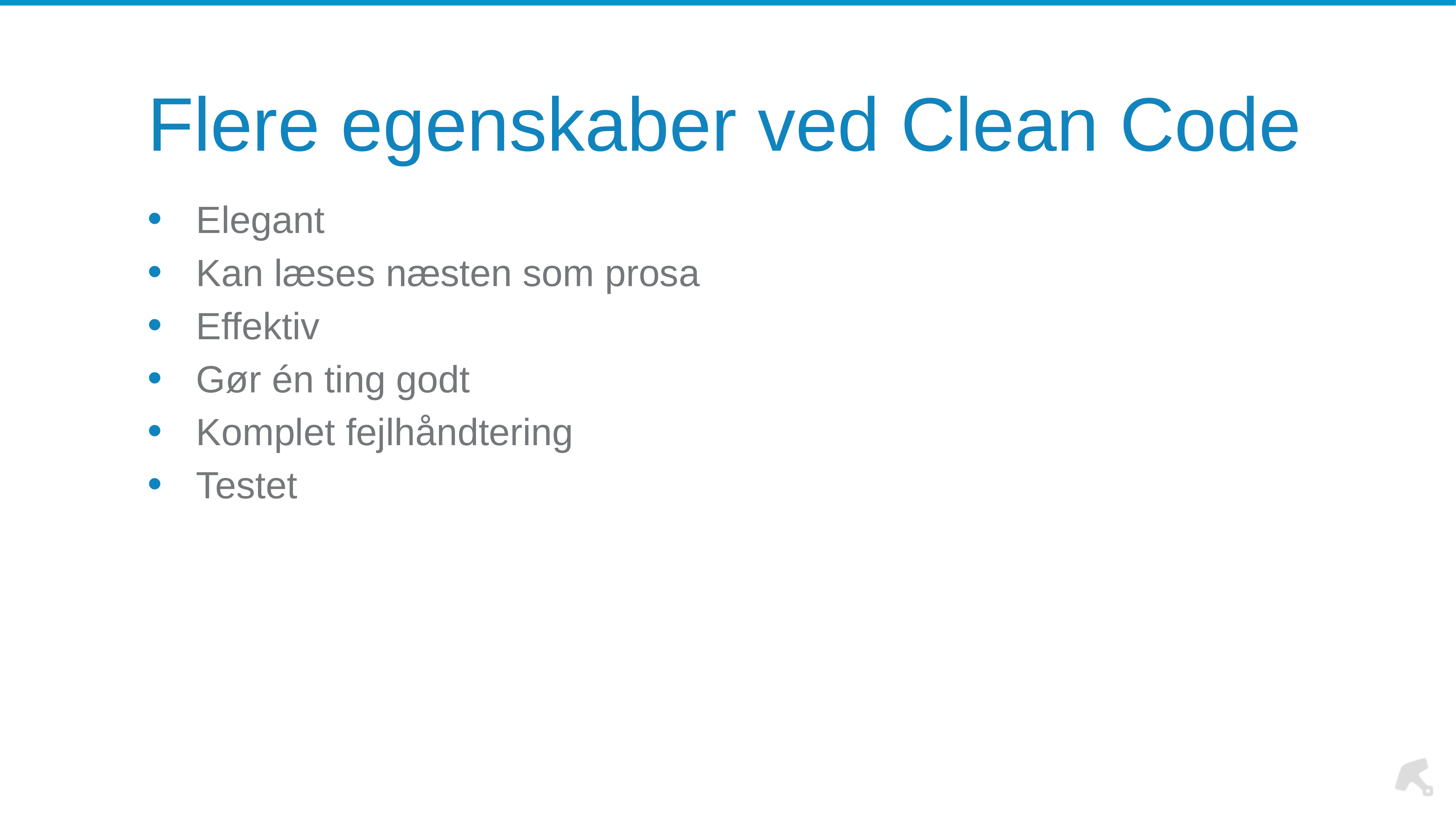

# Flere egenskaber ved Clean Code
Elegant
Kan læses næsten som prosa
Effektiv
Gør én ting godt
Komplet fejlhåndtering
Testet